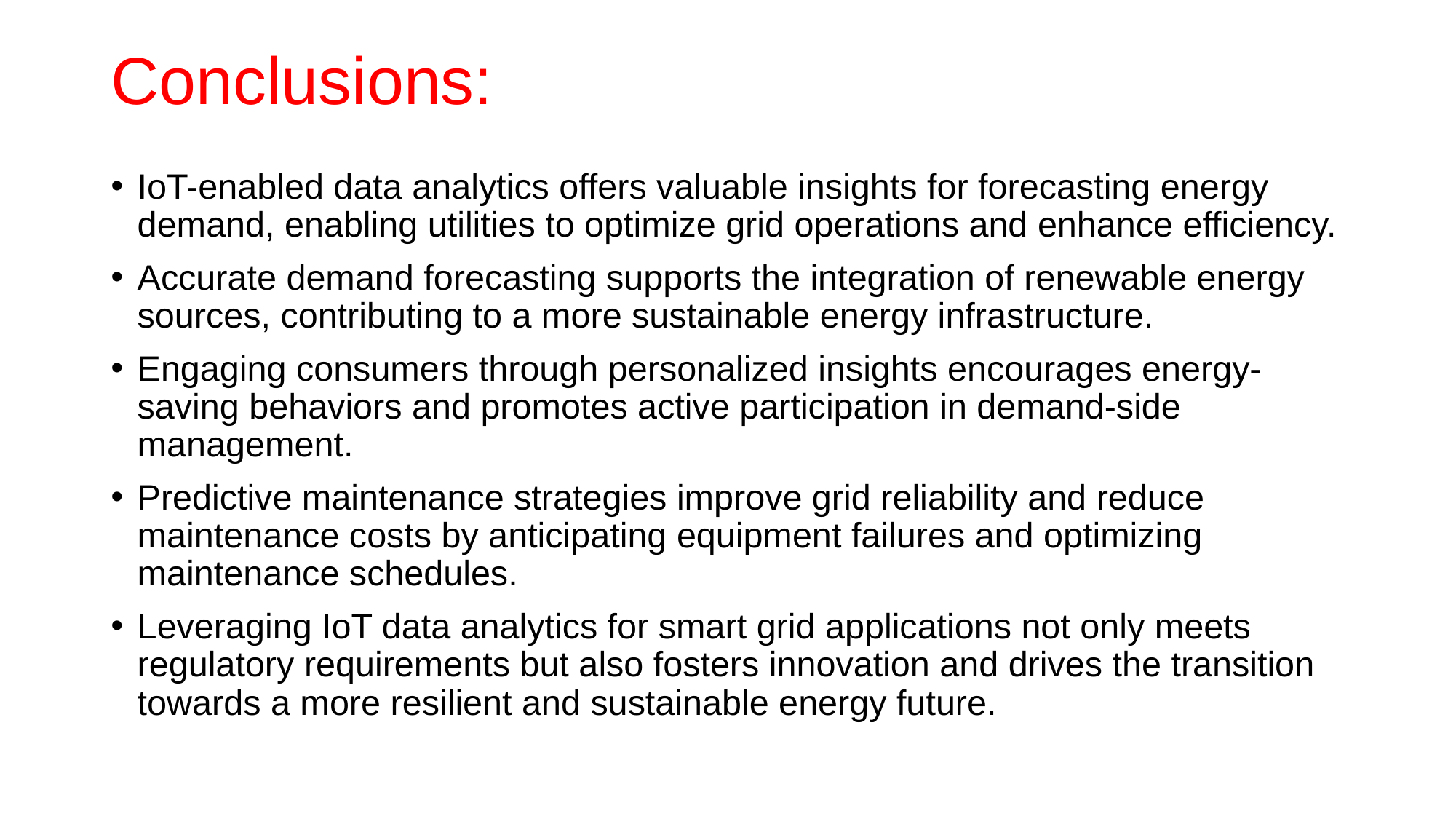

# Conclusions:
IoT-enabled data analytics offers valuable insights for forecasting energy demand, enabling utilities to optimize grid operations and enhance efficiency.
Accurate demand forecasting supports the integration of renewable energy sources, contributing to a more sustainable energy infrastructure.
Engaging consumers through personalized insights encourages energy-saving behaviors and promotes active participation in demand-side management.
Predictive maintenance strategies improve grid reliability and reduce maintenance costs by anticipating equipment failures and optimizing maintenance schedules.
Leveraging IoT data analytics for smart grid applications not only meets regulatory requirements but also fosters innovation and drives the transition towards a more resilient and sustainable energy future.